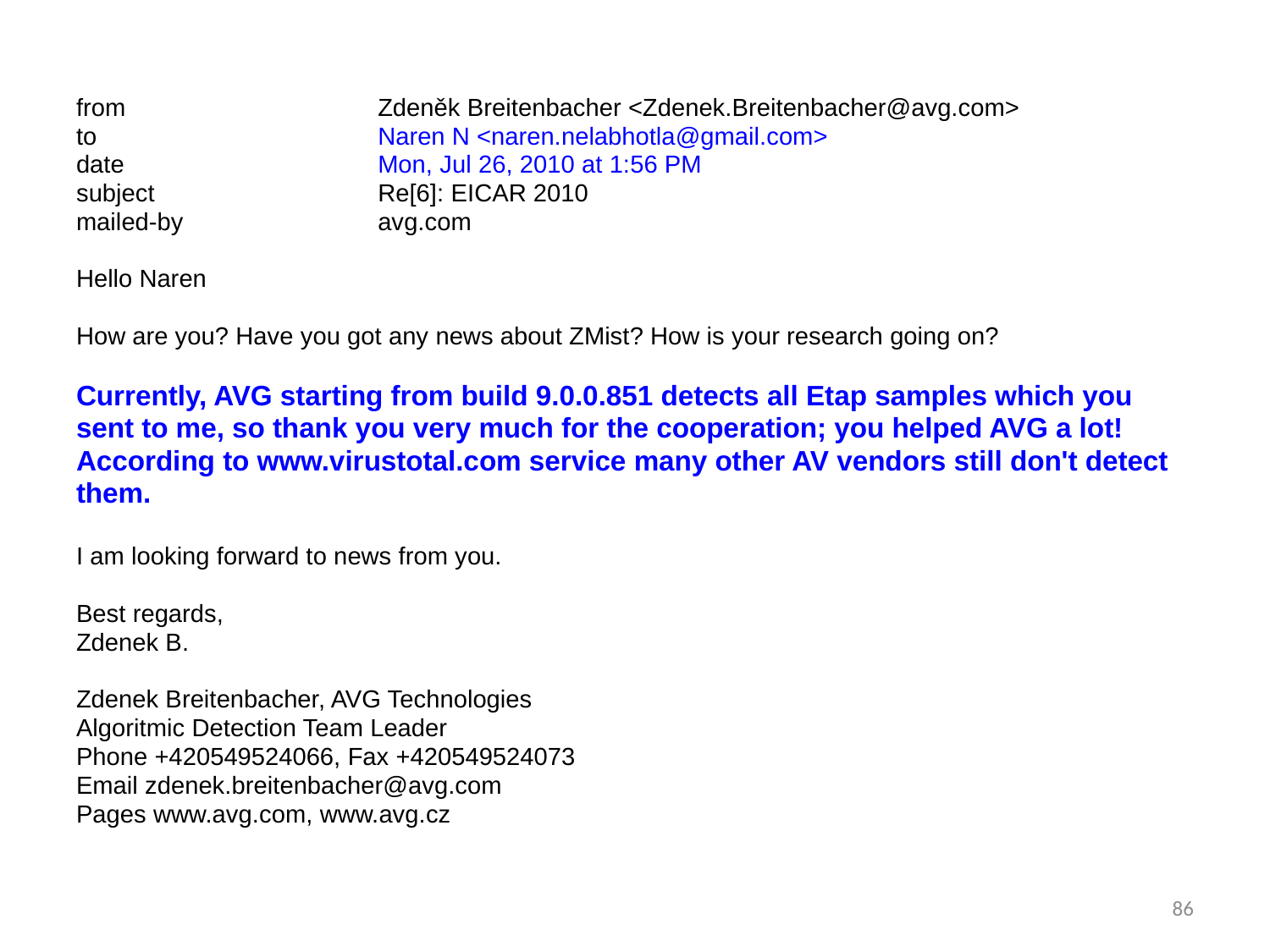

from		Zdeněk Breitenbacher <Zdenek.Breitenbacher@avg.com>
to			Naren N <naren.nelabhotla@gmail.com>
date		Mon, Jul 26, 2010 at 1:56 PM
subject		Re[6]: EICAR 2010
mailed-by		avg.com

Hello Naren

How are you? Have you got any news about ZMist? How is your research going on?

Currently, AVG starting from build 9.0.0.851 detects all Etap samples which you
sent to me, so thank you very much for the cooperation; you helped AVG a lot!
According to www.virustotal.com service many other AV vendors still don't detect
them.

I am looking forward to news from you.

Best regards,
Zdenek B.

Zdenek Breitenbacher, AVG Technologies
Algoritmic Detection Team Leader
Phone +420549524066, Fax +420549524073
Email zdenek.breitenbacher@avg.com
Pages www.avg.com, www.avg.cz
86